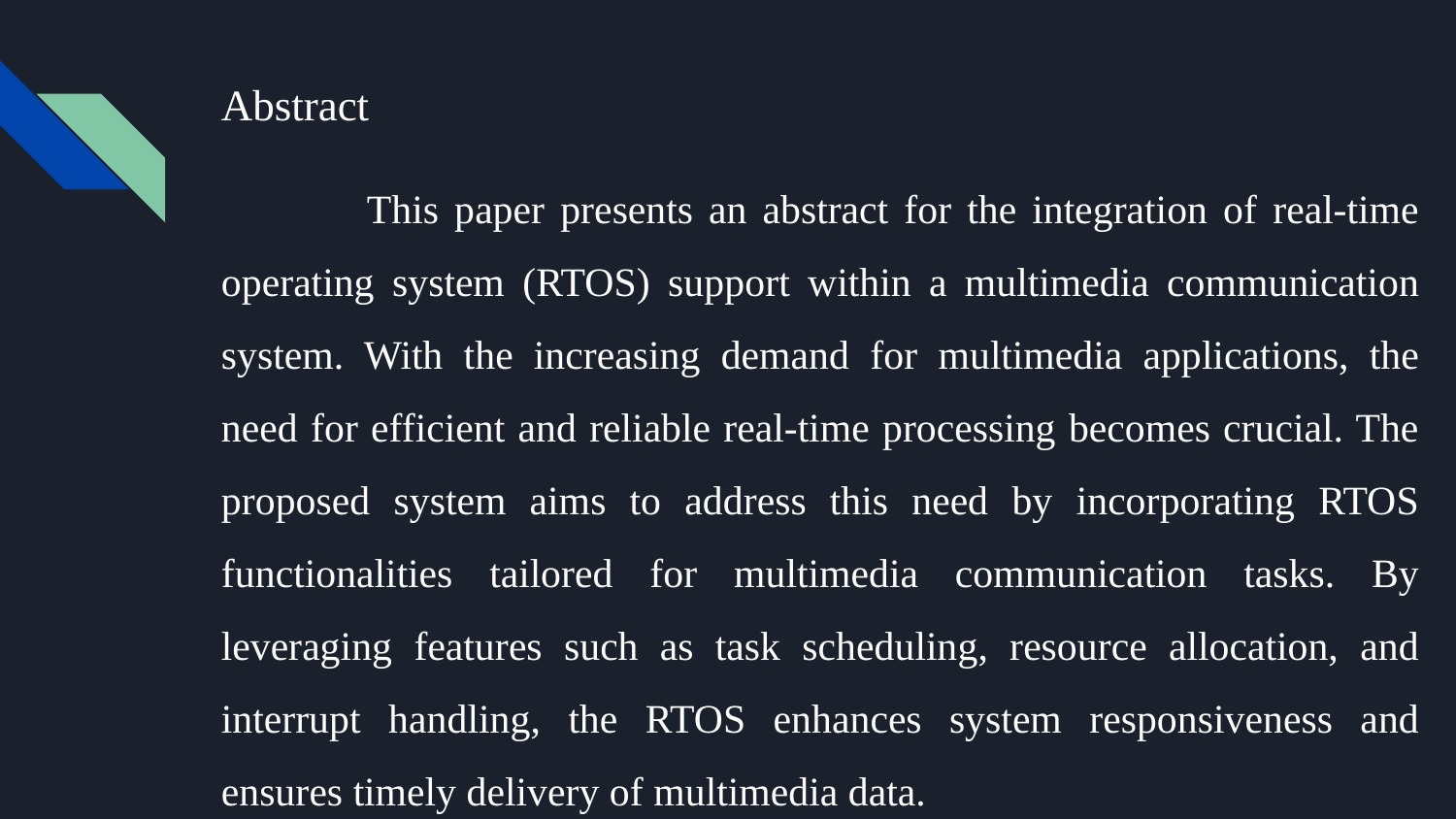

# Abstract
	This paper presents an abstract for the integration of real-time operating system (RTOS) support within a multimedia communication system. With the increasing demand for multimedia applications, the need for efficient and reliable real-time processing becomes crucial. The proposed system aims to address this need by incorporating RTOS functionalities tailored for multimedia communication tasks. By leveraging features such as task scheduling, resource allocation, and interrupt handling, the RTOS enhances system responsiveness and ensures timely delivery of multimedia data.